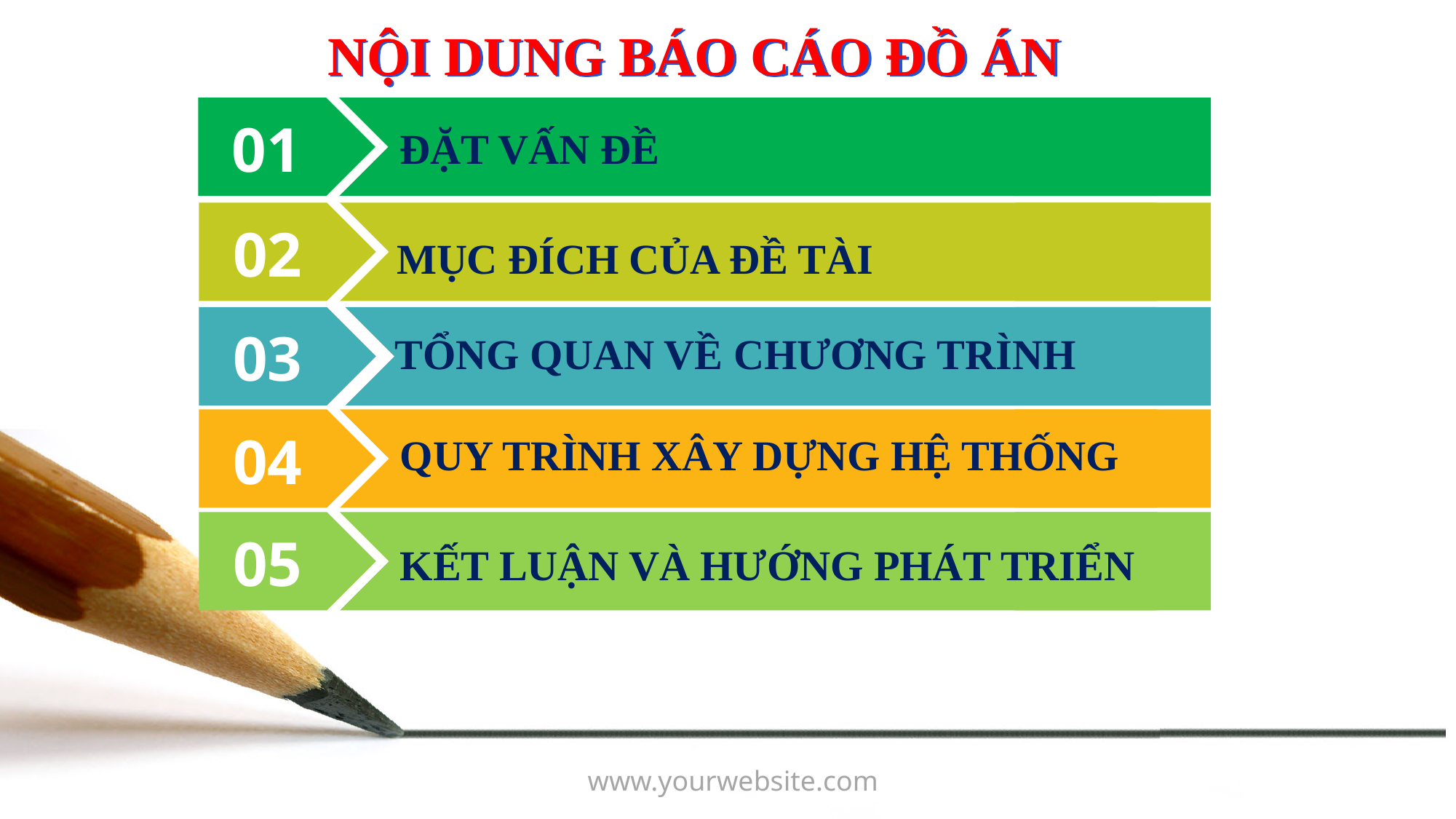

# NỘI DUNG BÁO CÁO ĐỒ ÁN

01
ĐẶT VẤN ĐỀ

02
MỤC ĐÍCH CỦA ĐỀ TÀI

03
TỔNG QUAN VỀ CHƯƠNG TRÌNH

04
QUY TRÌNH XÂY DỰNG HỆ THỐNG

05
KẾT LUẬN VÀ HƯỚNG PHÁT TRIỂN
www.yourwebsite.com